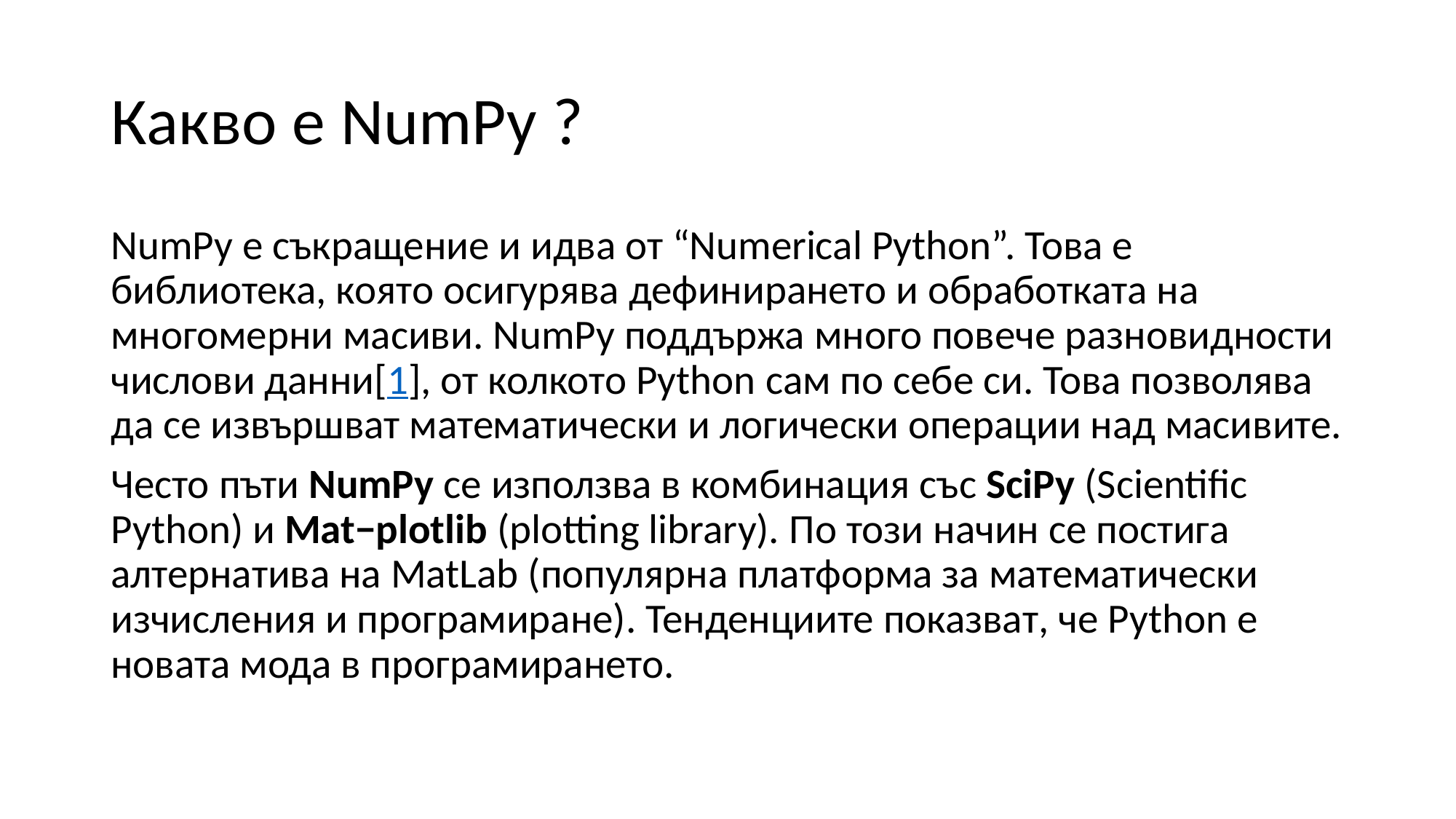

# Какво е NumPy ?
NumPy е съкращение и идва от “Numerical Python”. Това е библиотека, която осигурява дефинирането и обработката на многомерни масиви. NumPy поддържа много повече разновидности числови данни[1], от колкото Python сам по себе си. Това позволява да се извършват математически и логически операции над масивите.
Често пъти NumPy се използва в комбинация със SciPy (Scientific Python) и Mat−plotlib (plotting library). По този начин се постига алтернатива на MatLab (популярна платформа за математически изчисления и програмиране). Тенденциите показват, че Python е новата мода в програмирането.